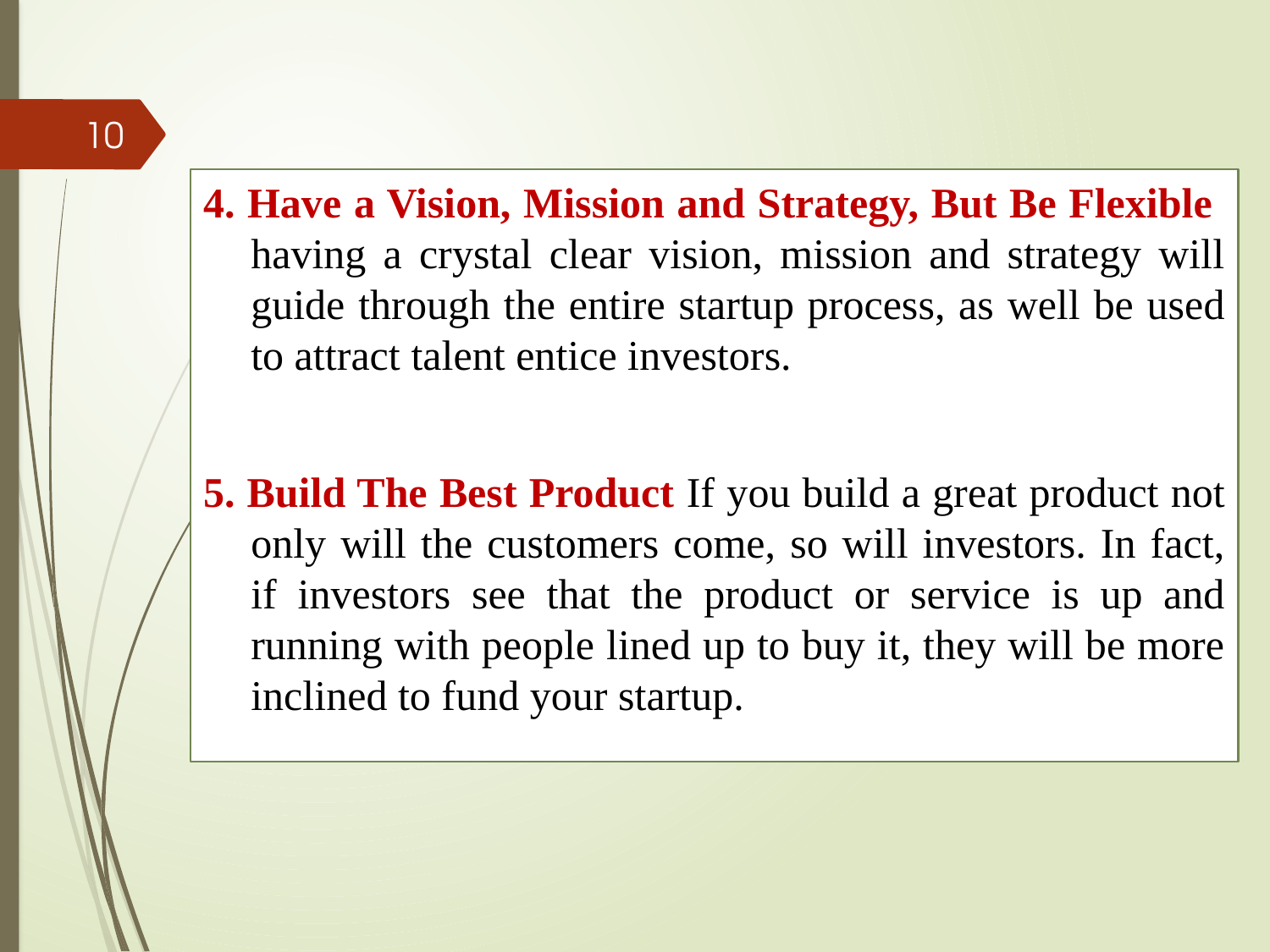

10
4. Have a Vision, Mission and Strategy, But Be Flexible  having a crystal clear vision, mission and strategy will guide through the entire startup process, as well be used to attract talent entice investors.

5. Build The Best Product If you build a great product not only will the customers come, so will investors. In fact, if investors see that the product or service is up and running with people lined up to buy it, they will be more inclined to fund your startup.